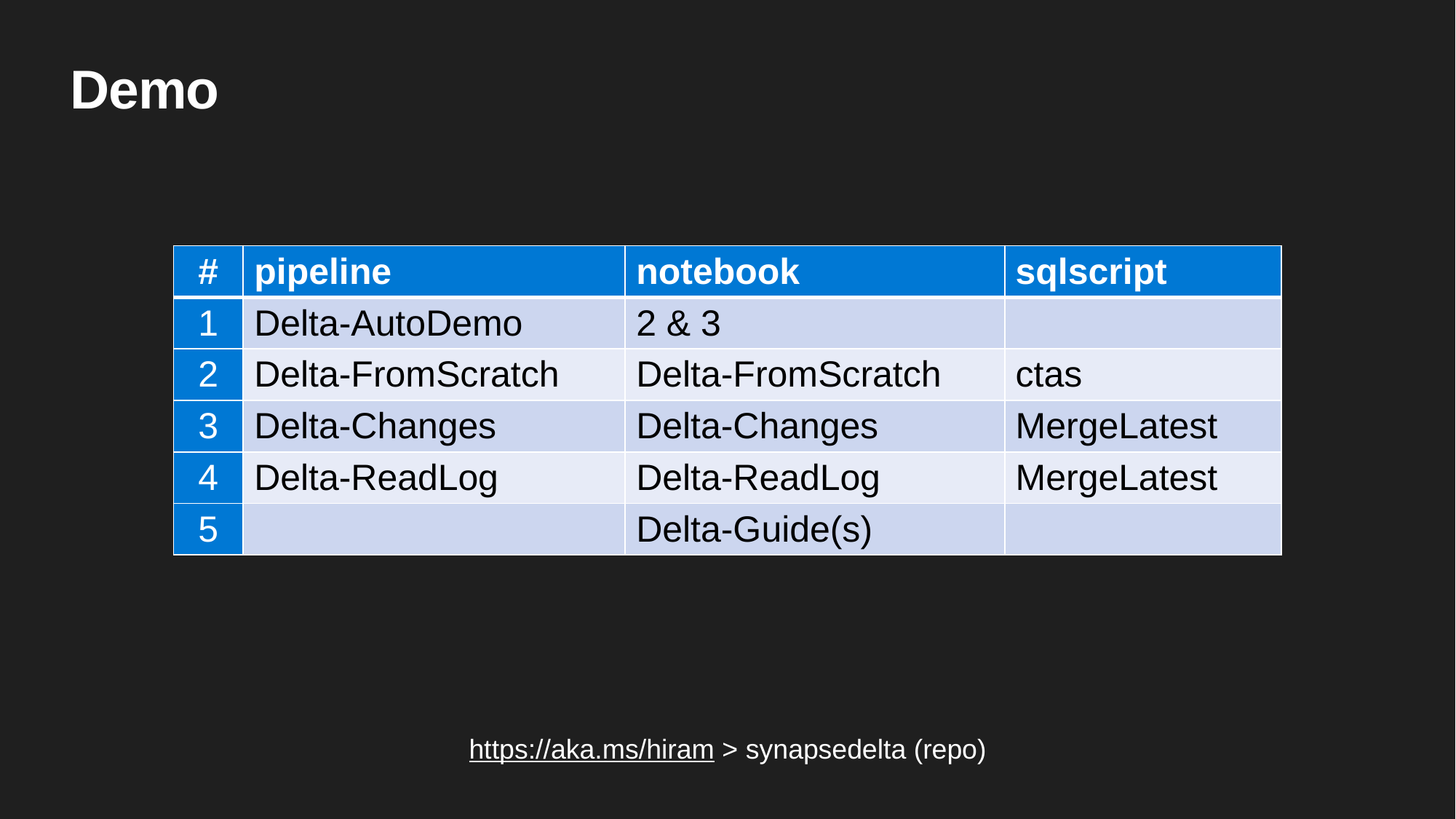

# Demo
| # | pipeline | notebook | sqlscript |
| --- | --- | --- | --- |
| 1 | Delta-AutoDemo | 2 & 3 |  |
| 2 | Delta-FromScratch | Delta-FromScratch | ctas |
| 3 | Delta-Changes | Delta-Changes | MergeLatest |
| 4 | Delta-ReadLog | Delta-ReadLog | MergeLatest |
| 5 |  | Delta-Guide(s) |  |
https://aka.ms/hiram > synapsedelta (repo)